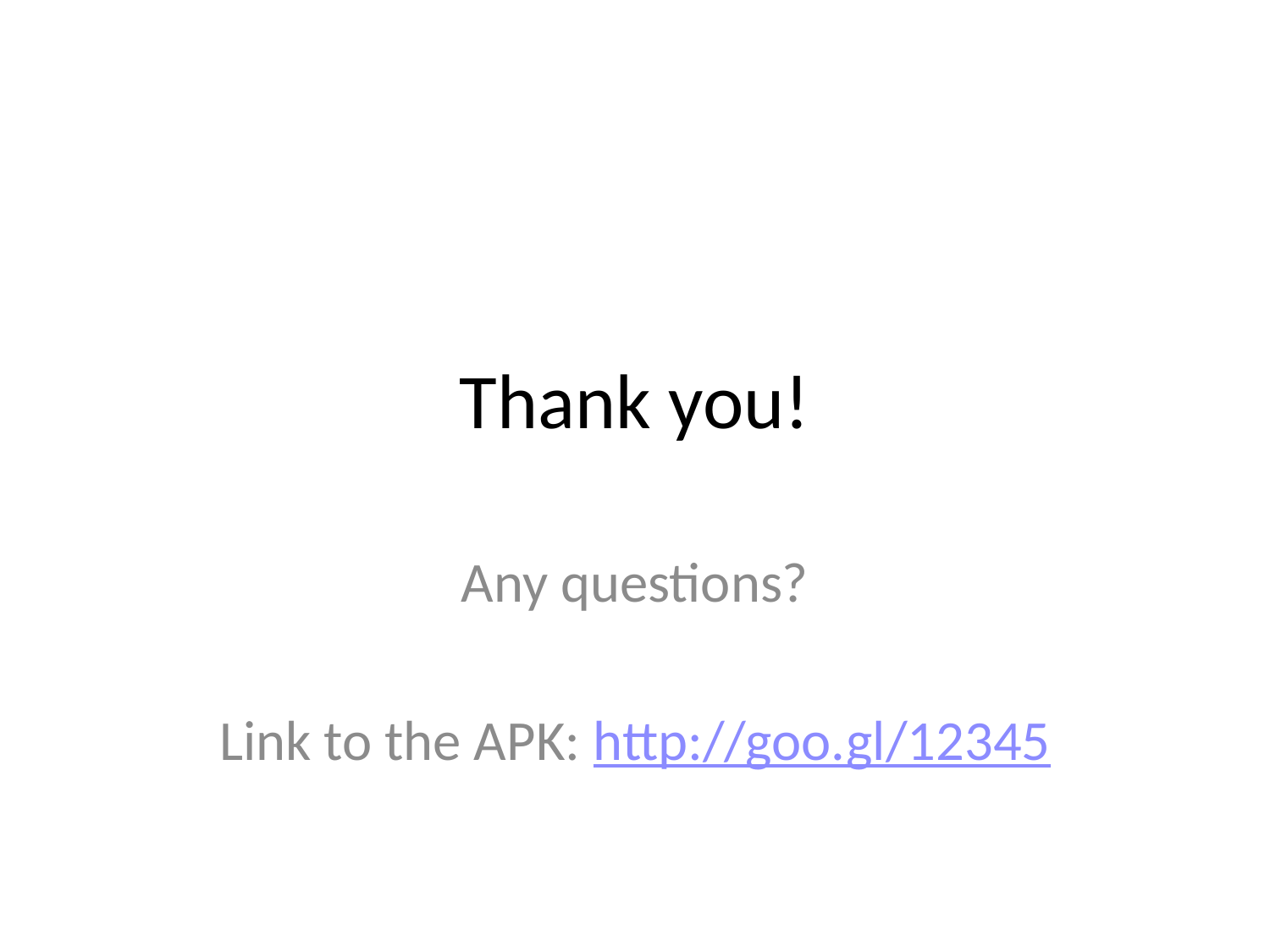

# Thank you!
Any questions?

Link to the APK: http://goo.gl/12345